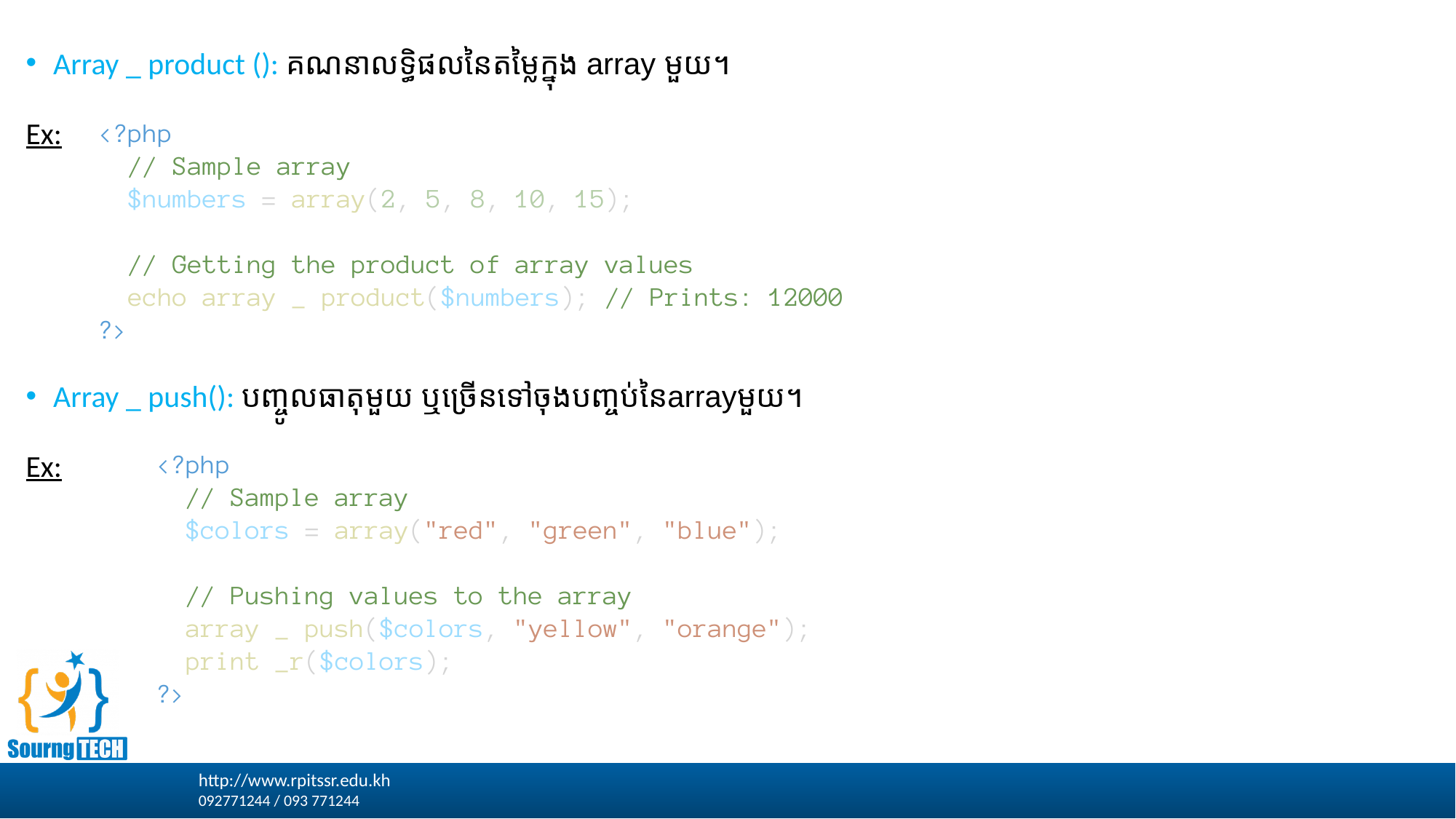

Array _ product (): គណនាលទ្ធិផលនៃតម្លៃក្នុង array មួយ។
Ex:

Array _ push(): បញ្ចូលធាតុមួយ ឬច្រើនទៅចុងបញ្ចប់នៃarrayមួយ។
Ex:
<?php
  // Sample array
  $numbers = array(2, 5, 8, 10, 15);

  // Getting the product of array values
  echo array _ product($numbers); // Prints: 12000
?>
<?php
  // Sample array
  $colors = array("red", "green", "blue");

  // Pushing values to the array
  array _ push($colors, "yellow", "orange");
  print _r($colors);
?>